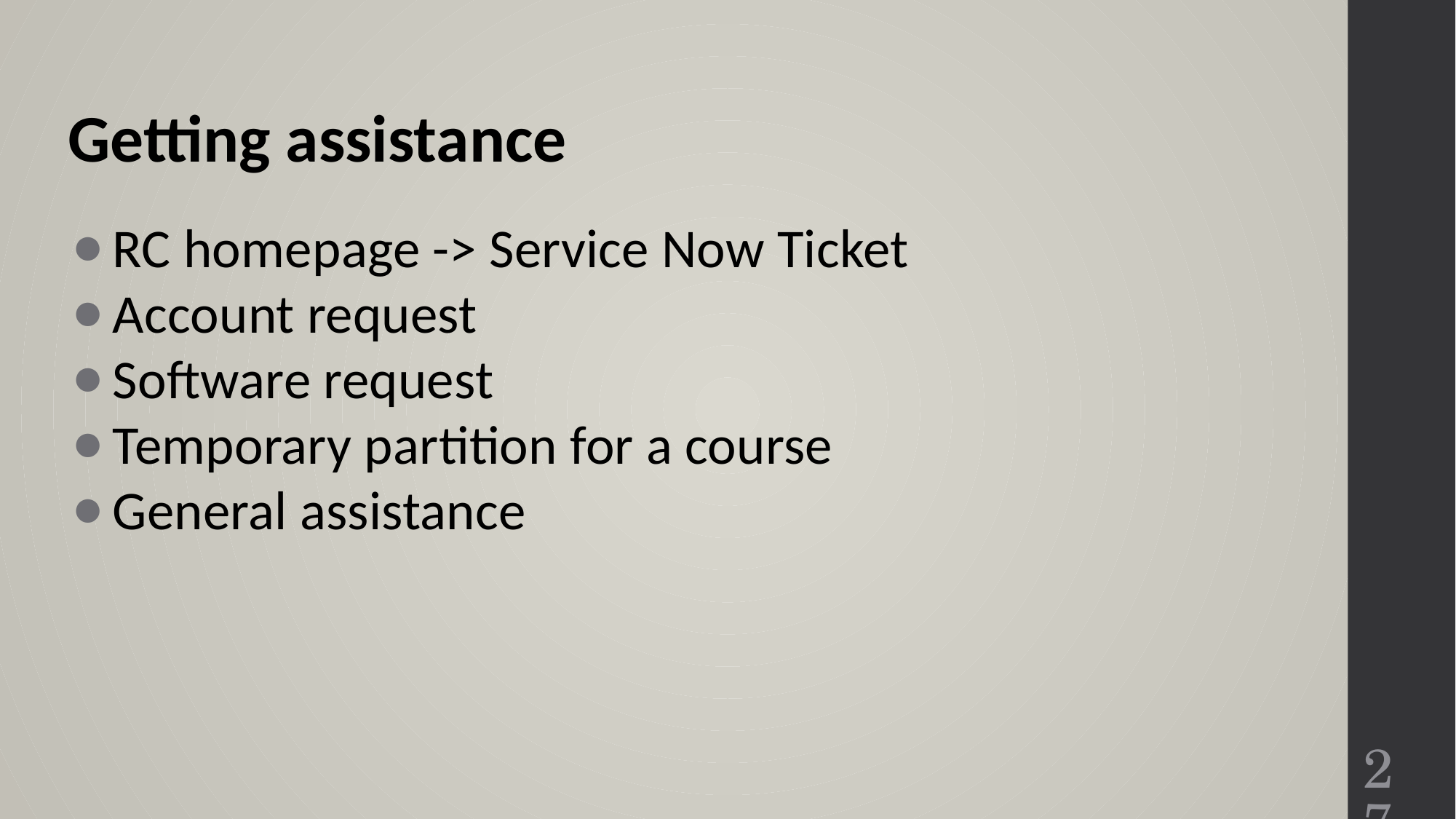

Getting assistance
RC homepage -> Service Now Ticket
Account request
Software request
Temporary partition for a course
General assistance

27